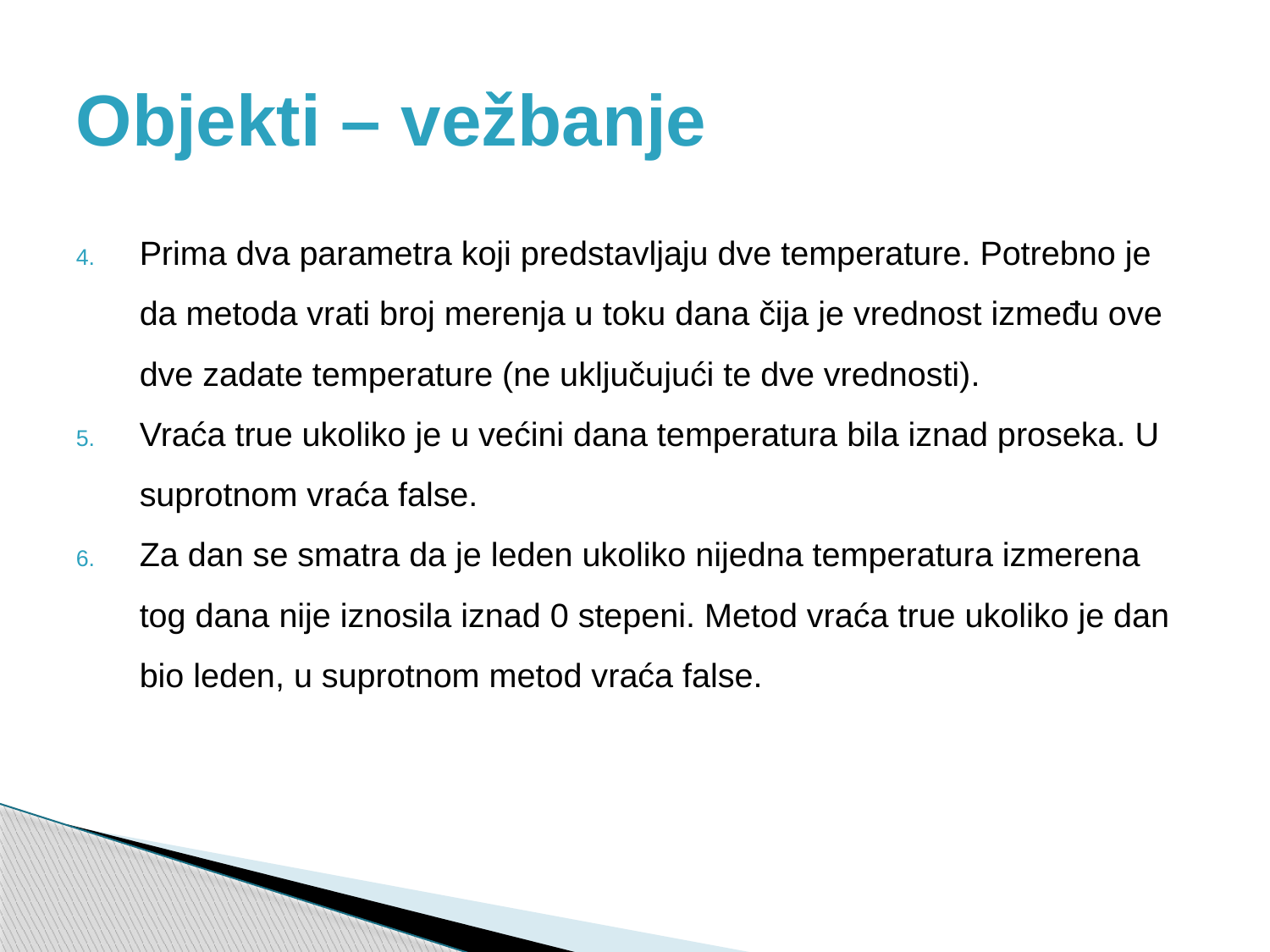

# Objekti – vežbanje
Prima dva parametra koji predstavljaju dve temperature. Potrebno je da metoda vrati broj merenja u toku dana čija je vrednost između ove dve zadate temperature (ne uključujući te dve vrednosti).
Vraća true ukoliko je u većini dana temperatura bila iznad proseka. U suprotnom vraća false.
Za dan se smatra da je leden ukoliko nijedna temperatura izmerena tog dana nije iznosila iznad 0 stepeni. Metod vraća true ukoliko je dan bio leden, u suprotnom metod vraća false.